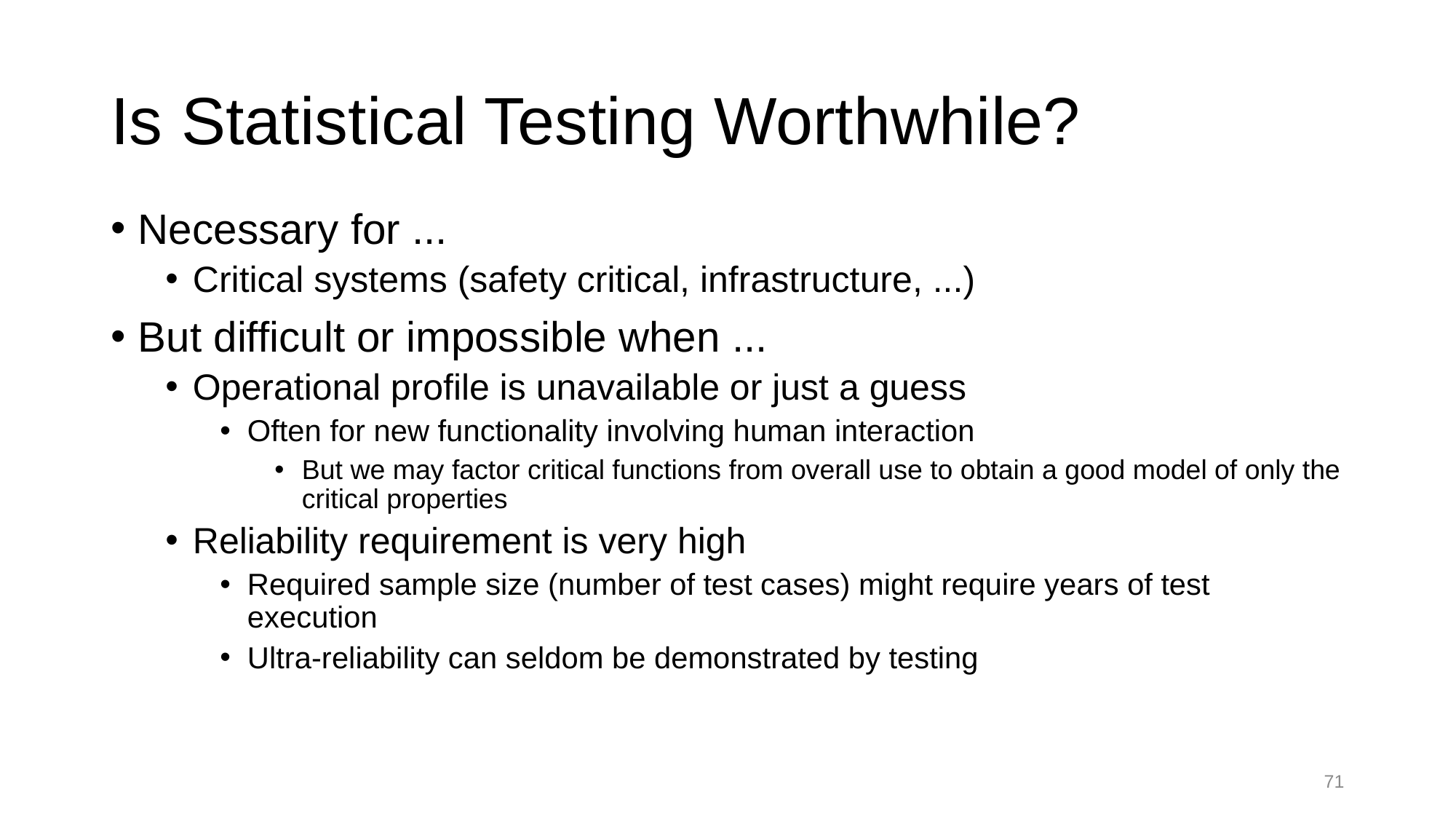

# Is Statistical Testing Worthwhile?
Necessary for ...
Critical systems (safety critical, infrastructure, ...)
But difficult or impossible when ...
Operational profile is unavailable or just a guess
Often for new functionality involving human interaction
But we may factor critical functions from overall use to obtain a good model of only the critical properties
Reliability requirement is very high
Required sample size (number of test cases) might require years of test execution
Ultra-reliability can seldom be demonstrated by testing
71